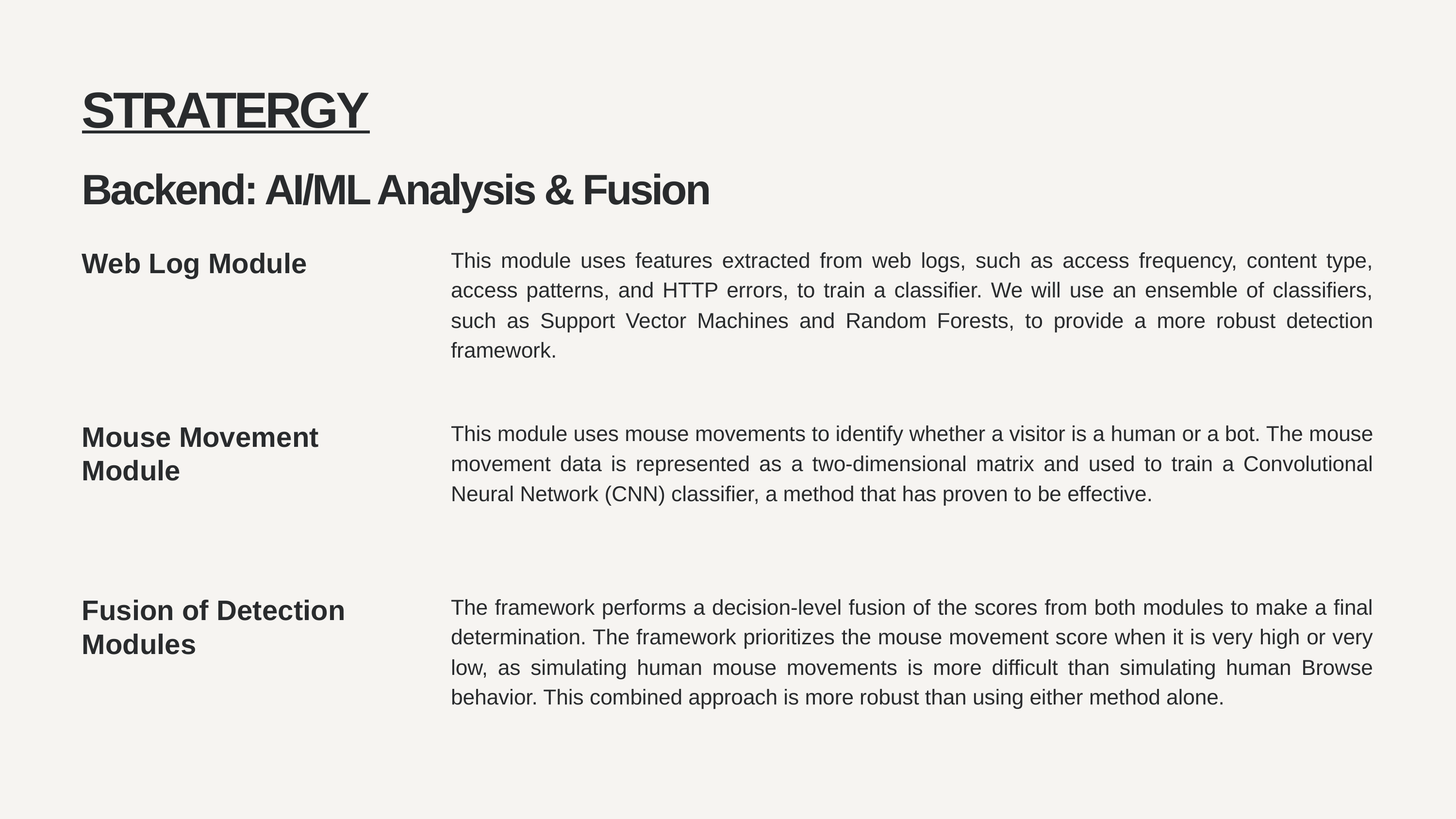

STRATERGY
Backend: AI/ML Analysis & Fusion
This module uses features extracted from web logs, such as access frequency, content type, access patterns, and HTTP errors, to train a classifier. We will use an ensemble of classifiers, such as Support Vector Machines and Random Forests, to provide a more robust detection framework.
Web Log Module
This module uses mouse movements to identify whether a visitor is a human or a bot. The mouse movement data is represented as a two-dimensional matrix and used to train a Convolutional Neural Network (CNN) classifier, a method that has proven to be effective.
Mouse Movement Module
The framework performs a decision-level fusion of the scores from both modules to make a final determination. The framework prioritizes the mouse movement score when it is very high or very low, as simulating human mouse movements is more difficult than simulating human Browse behavior. This combined approach is more robust than using either method alone.
Fusion of Detection Modules